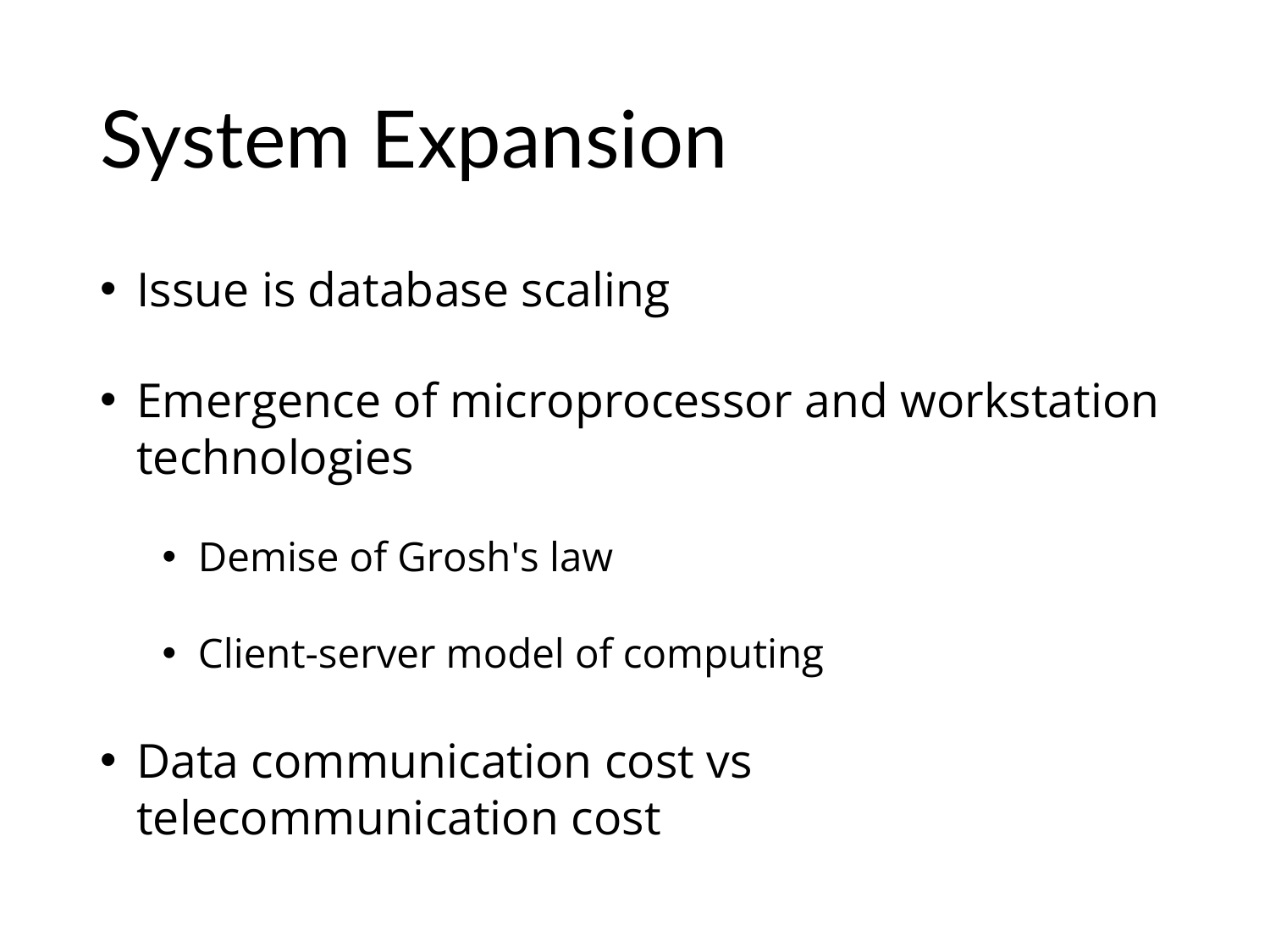

# System Expansion
Issue is database scaling
Emergence of microprocessor and workstation technologies
Demise of Grosh's law
Client-server model of computing
Data communication cost vs telecommunication cost